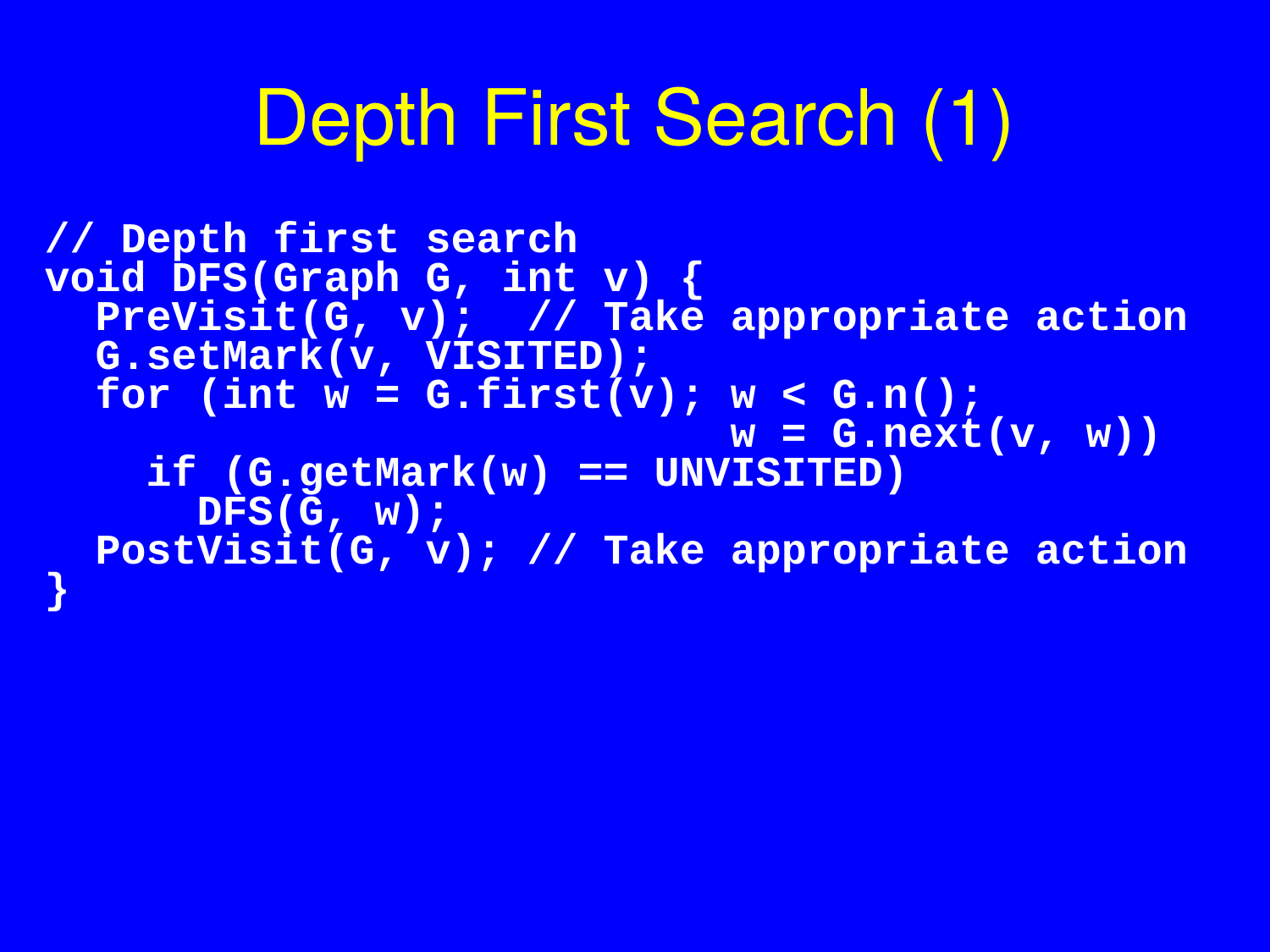

# Depth First Search (1)
// Depth first search
void DFS(Graph G, int v) {
  PreVisit(G, v);  // Take appropriate action
  G.setMark(v, VISITED);
  for (int w = G.first(v); w < G.n();
                           w = G.next(v, w))
    if (G.getMark(w) == UNVISITED)
      DFS(G, w);
  PostVisit(G, v); // Take appropriate action
}